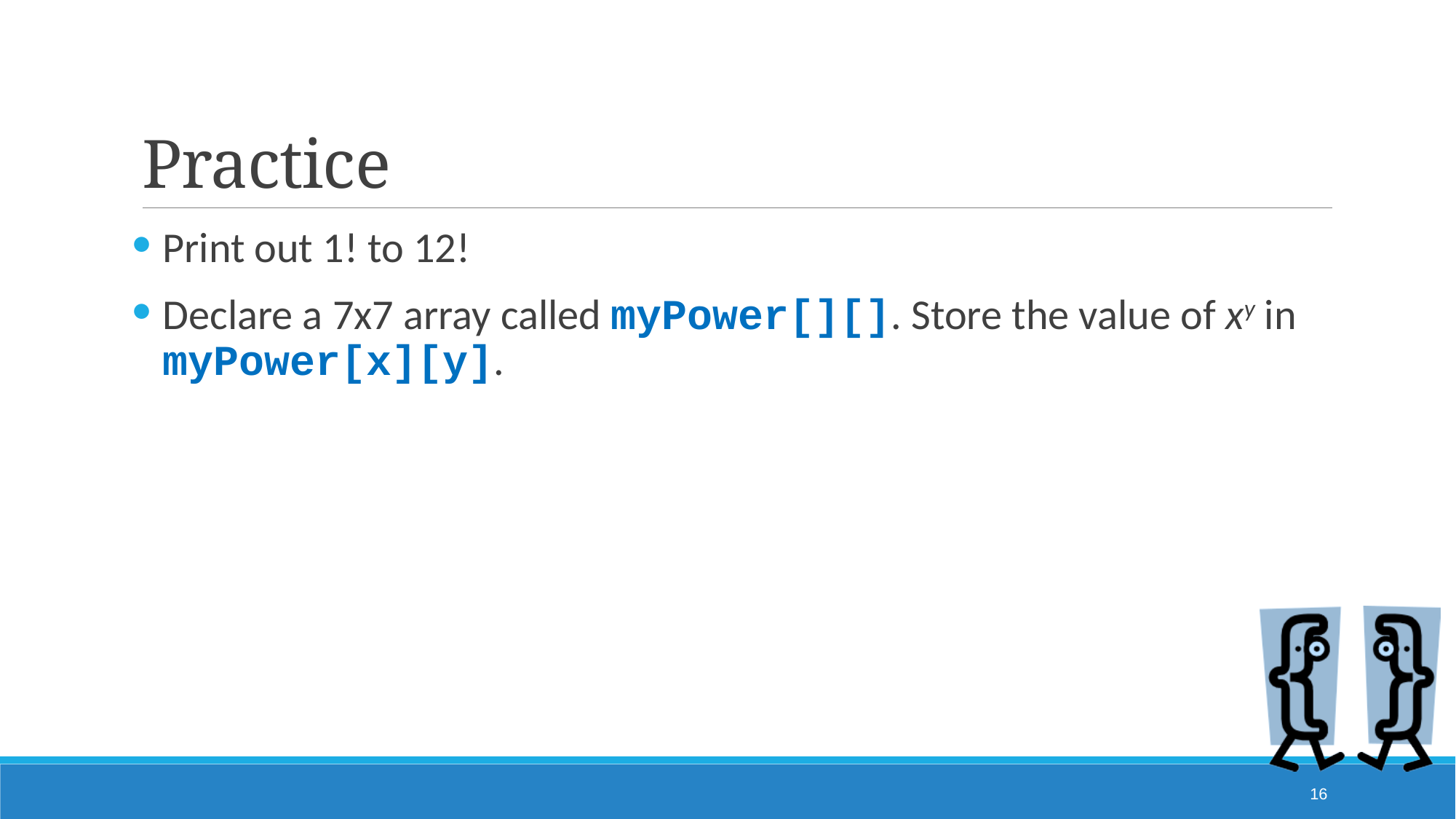

# Practice
Print out 1! to 12!
Declare a 7x7 array called myPower[][]. Store the value of xy in myPower[x][y].

16